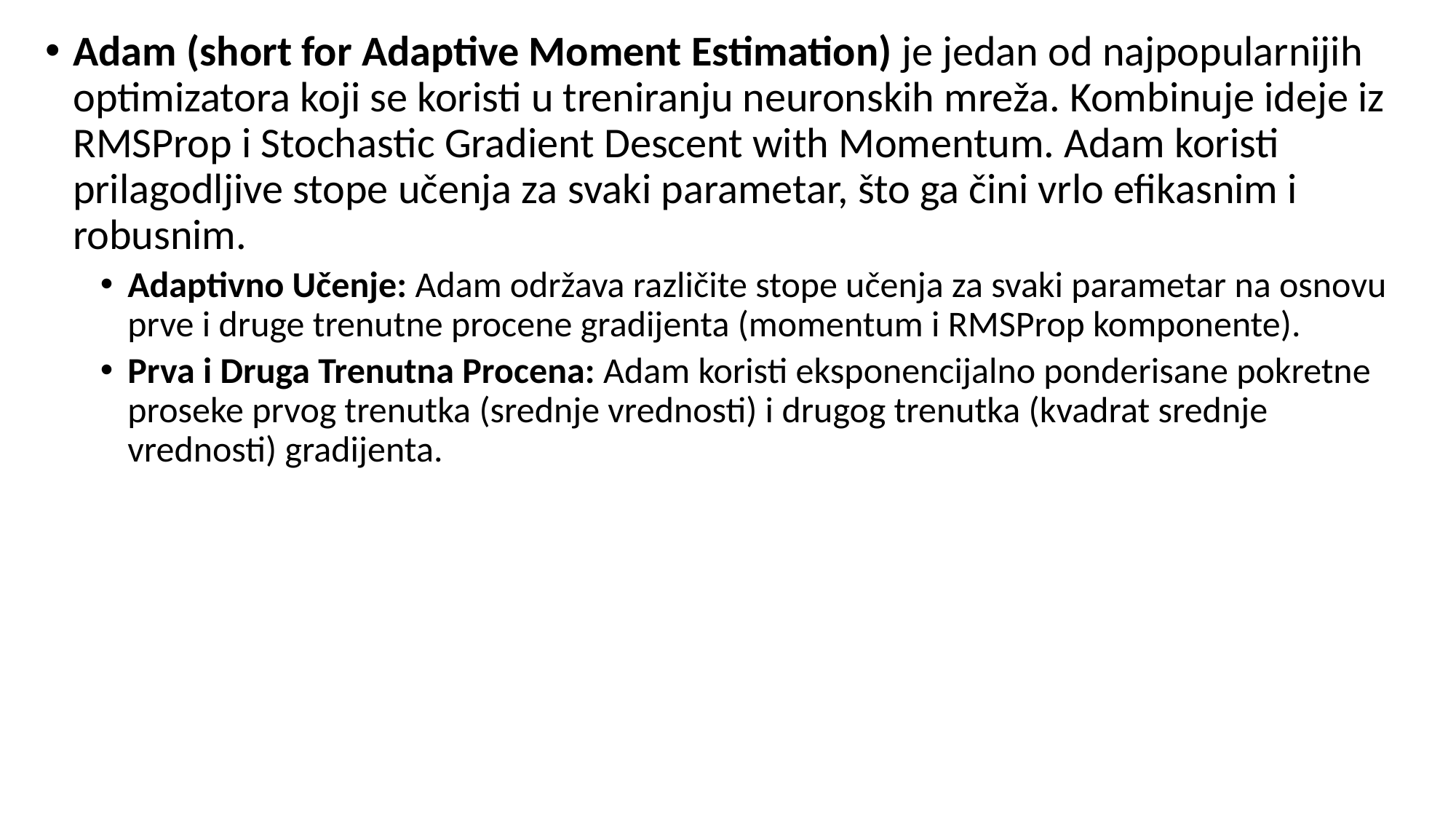

Adam (short for Adaptive Moment Estimation) je jedan od najpopularnijih optimizatora koji se koristi u treniranju neuronskih mreža. Kombinuje ideje iz RMSProp i Stochastic Gradient Descent with Momentum. Adam koristi prilagodljive stope učenja za svaki parametar, što ga čini vrlo efikasnim i robusnim.
Adaptivno Učenje: Adam održava različite stope učenja za svaki parametar na osnovu prve i druge trenutne procene gradijenta (momentum i RMSProp komponente).
Prva i Druga Trenutna Procena: Adam koristi eksponencijalno ponderisane pokretne proseke prvog trenutka (srednje vrednosti) i drugog trenutka (kvadrat srednje vrednosti) gradijenta.